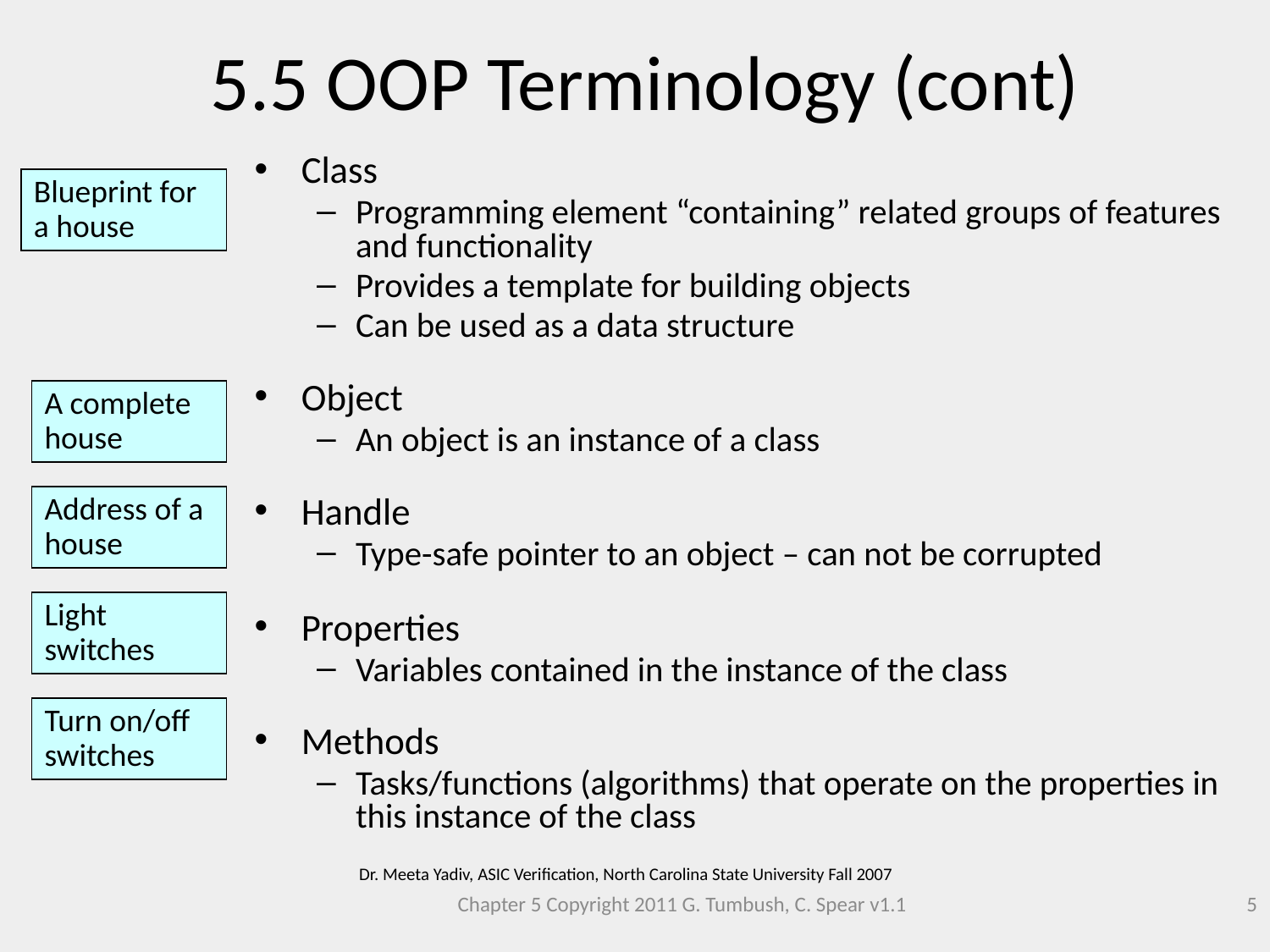

# 5.5 OOP Terminology (cont)
Class
Programming element “containing” related groups of features and functionality
Provides a template for building objects
Can be used as a data structure

Object
An object is an instance of a class

Handle
Type-safe pointer to an object – can not be corrupted

Properties
Variables contained in the instance of the class

Methods
Tasks/functions (algorithms) that operate on the properties in this instance of the class
Blueprint for a house
A complete
house
Address of a house
Light
switches
Turn on/off switches
  Dr. Meeta Yadiv, ASIC Verification, North Carolina State University Fall 2007
Chapter 5 Copyright 2011 G. Tumbush, C. Spear v1.1
5